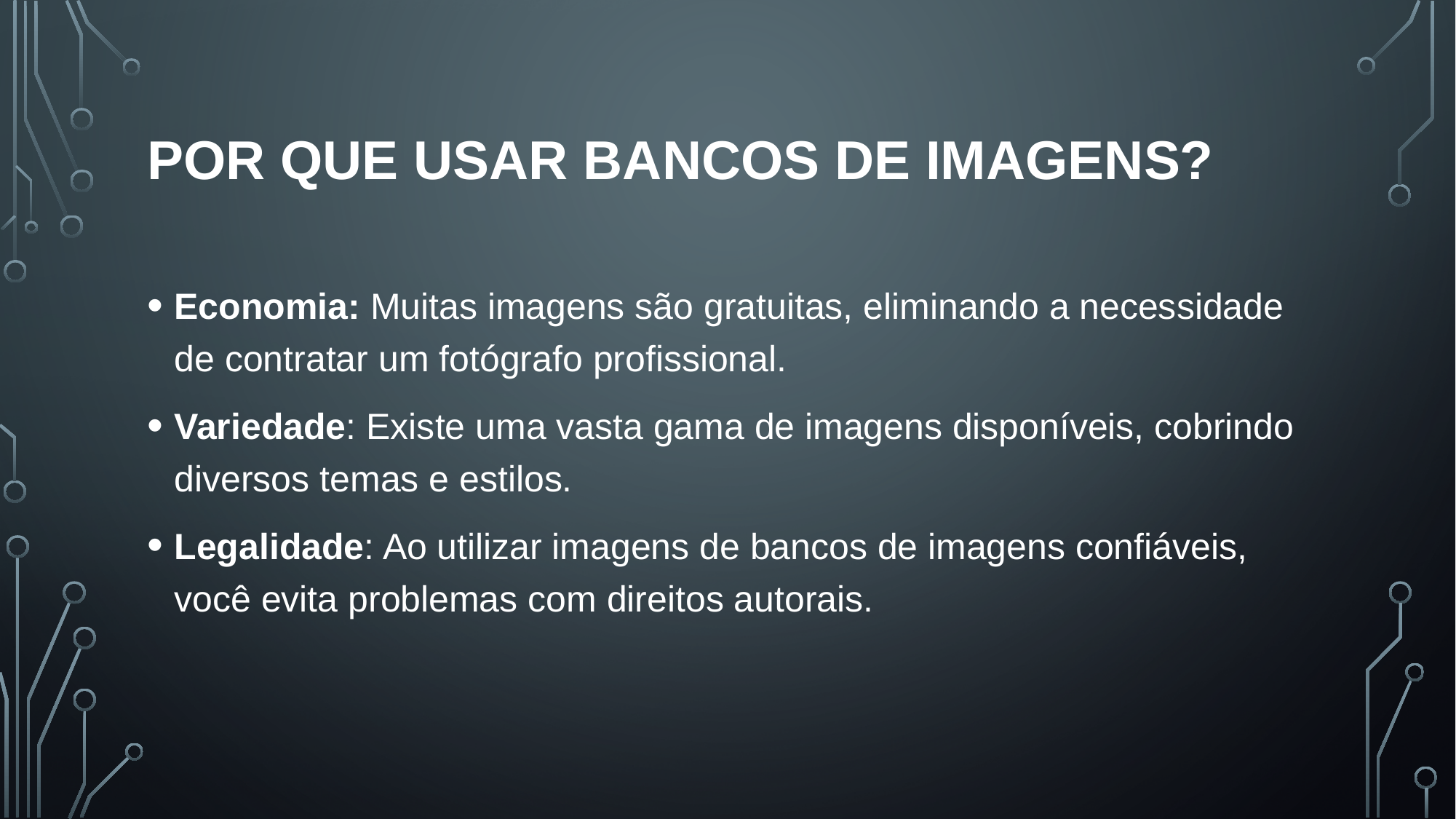

# Por que usar bancos de imagens?
Economia: Muitas imagens são gratuitas, eliminando a necessidade de contratar um fotógrafo profissional.
Variedade: Existe uma vasta gama de imagens disponíveis, cobrindo diversos temas e estilos.
Legalidade: Ao utilizar imagens de bancos de imagens confiáveis, você evita problemas com direitos autorais.